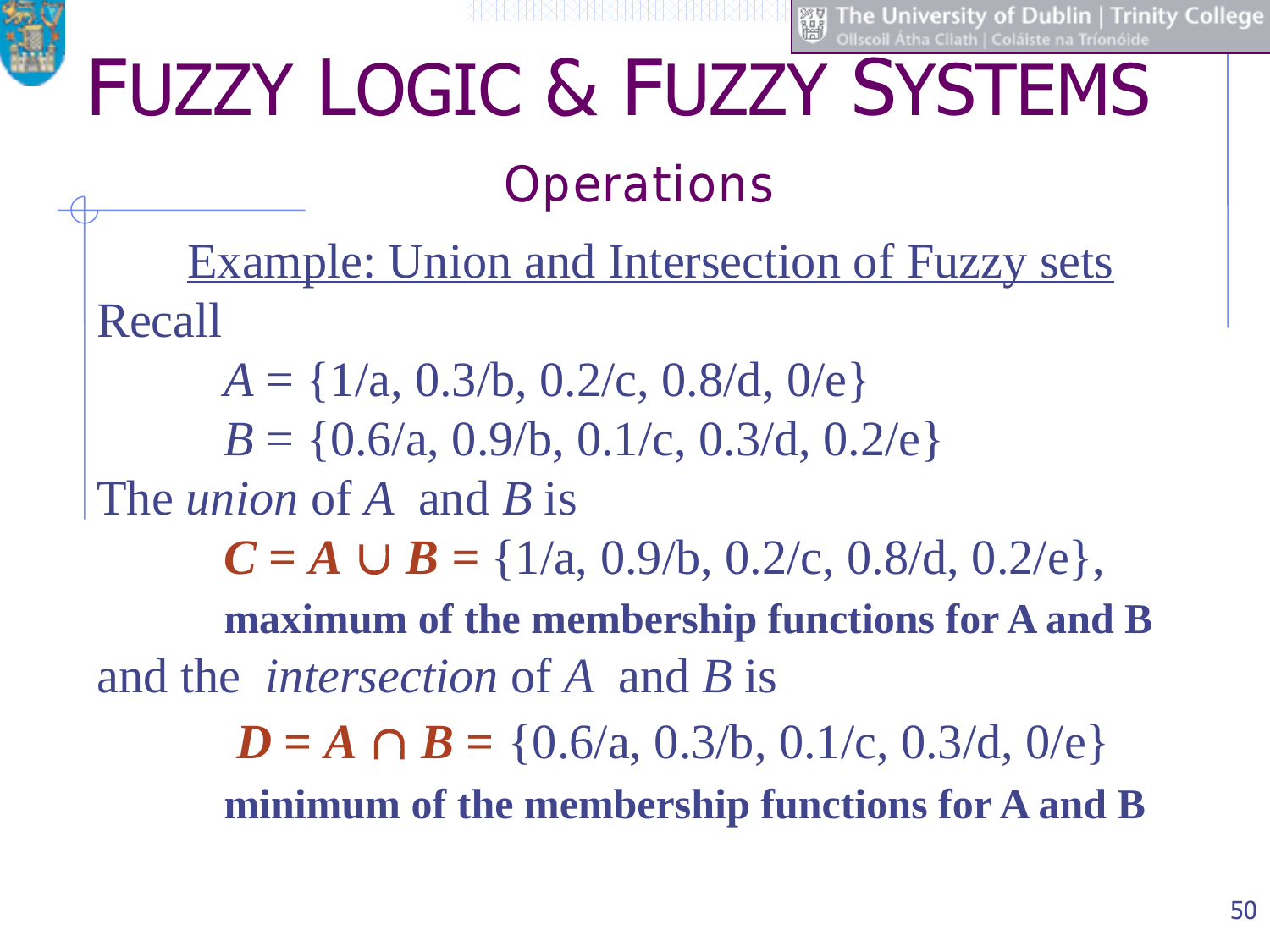

# FUZZY LOGIC & FUZZY SYSTEMS Operations

Example: Union and Intersection of Fuzzy sets
Recall
	A = {1/a, 0.3/b, 0.2/c, 0.8/d, 0/e}
	B = {0.6/a, 0.9/b, 0.1/c, 0.3/d, 0.2/e}
The union of A  and B is
	C = A ∪ B = {1/a, 0.9/b, 0.2/c, 0.8/d, 0.2/e},
	maximum of the membership functions for A and B
and the  intersection of A  and B is
	 D = A ∩ B = {0.6/a, 0.3/b, 0.1/c, 0.3/d, 0/e}
	minimum of the membership functions for A and B

50